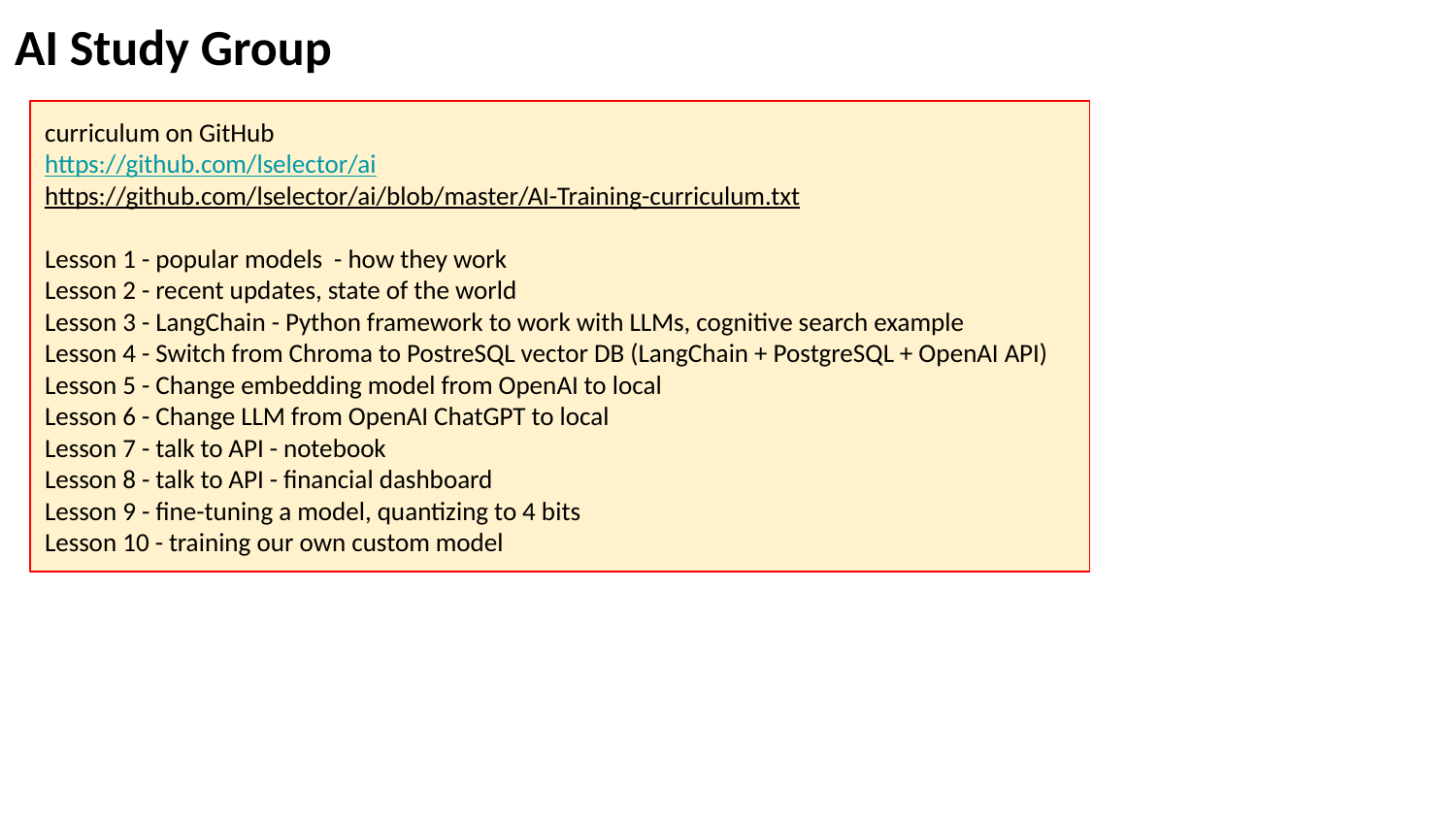

AI Study Group
curriculum on GitHub
https://github.com/lselector/ai
https://github.com/lselector/ai/blob/master/AI-Training-curriculum.txt

Lesson 1 - popular models  - how they work
Lesson 2 - recent updates, state of the world
Lesson 3 - LangChain - Python framework to work with LLMs, cognitive search example
Lesson 4 - Switch from Chroma to PostreSQL vector DB (LangChain + PostgreSQL + OpenAI API)
Lesson 5 - Change embedding model from OpenAI to local
Lesson 6 - Change LLM from OpenAI ChatGPT to local
Lesson 7 - talk to API - notebook
Lesson 8 - talk to API - financial dashboard
Lesson 9 - fine-tuning a model, quantizing to 4 bits
Lesson 10 - training our own custom model